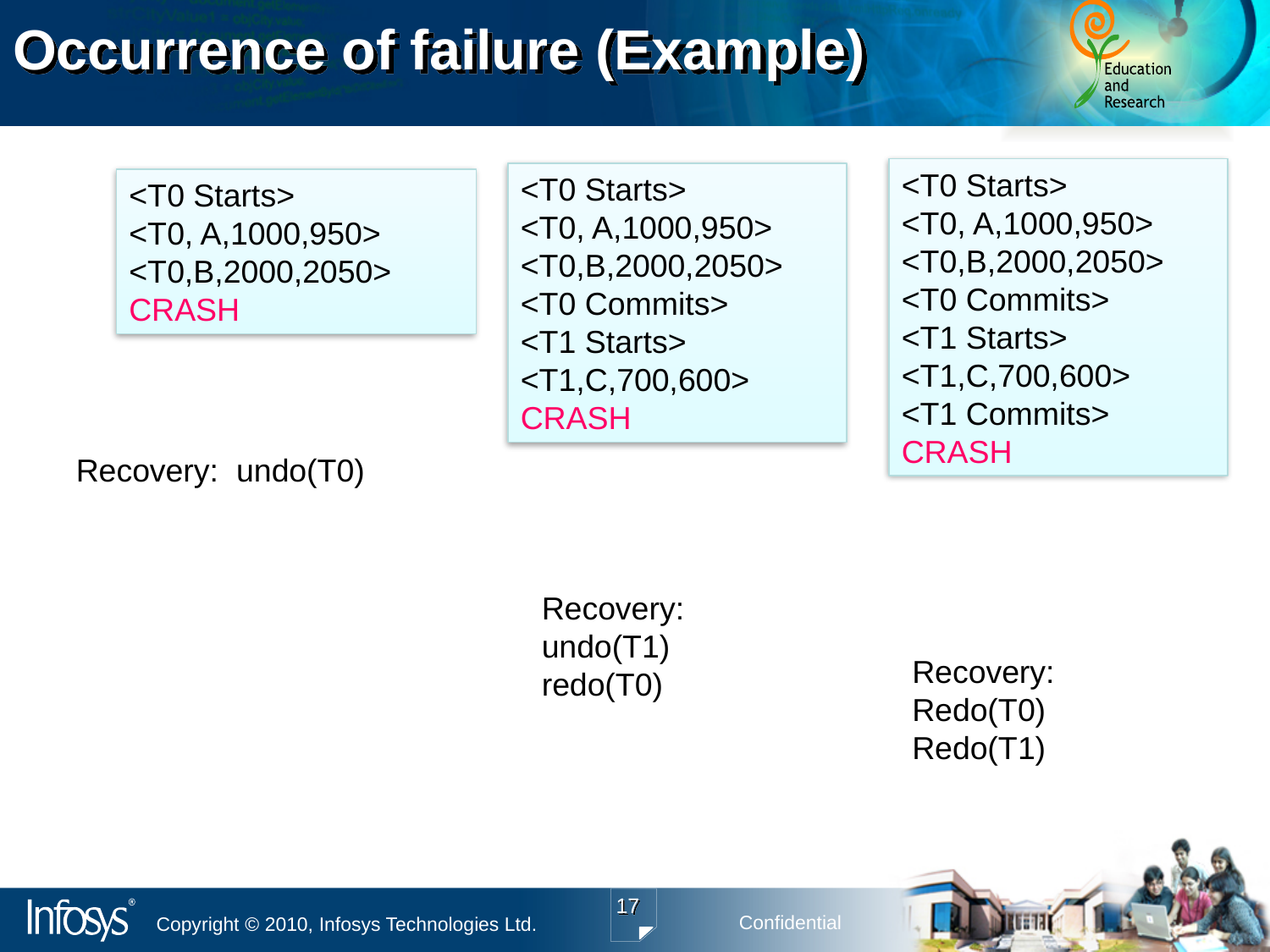

# Occurrence of failure (Example)
<T0 Starts>
<T0, A,1000,950>
<T0,B,2000,2050>
<T0 Commits>
<T1 Starts>
<T1,C,700,600>
<T1 Commits>
CRASH
<T0 Starts>
<T0, A,1000,950>
<T0,B,2000,2050>
<T0 Commits>
<T1 Starts>
<T1,C,700,600>
CRASH
<T0 Starts>
<T0, A,1000,950>
<T0,B,2000,2050>
CRASH
Recovery:  undo(T0)
Recovery:
undo(T1)
redo(T0)
Recovery:
Redo(T0)
Redo(T1)
17